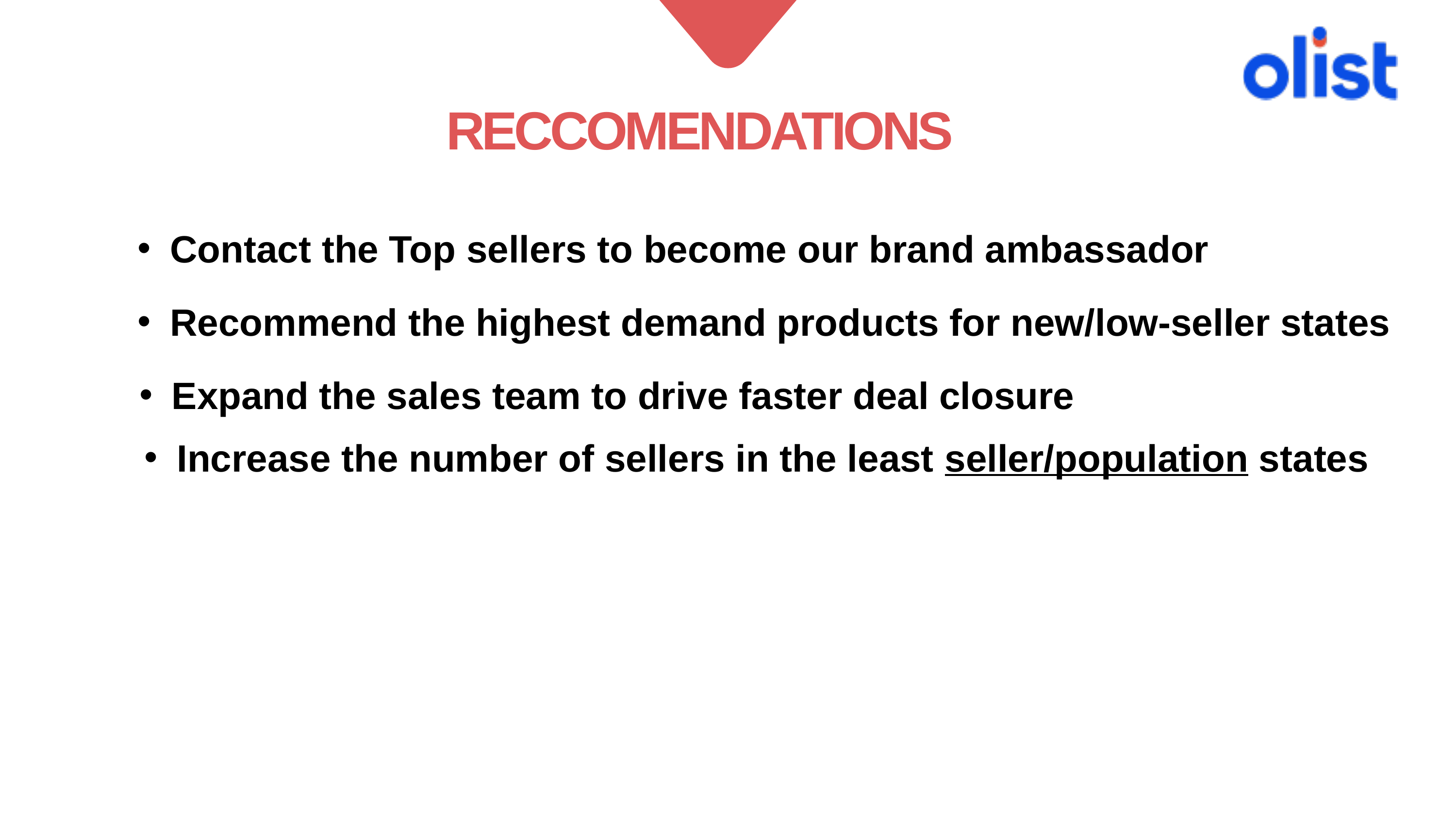

RECCOMENDATIONS
Contact the Top sellers to become our brand ambassador
Recommend the highest demand products for new/low-seller states
Expand the sales team to drive faster deal closure

Increase the number of sellers in the least seller/population states